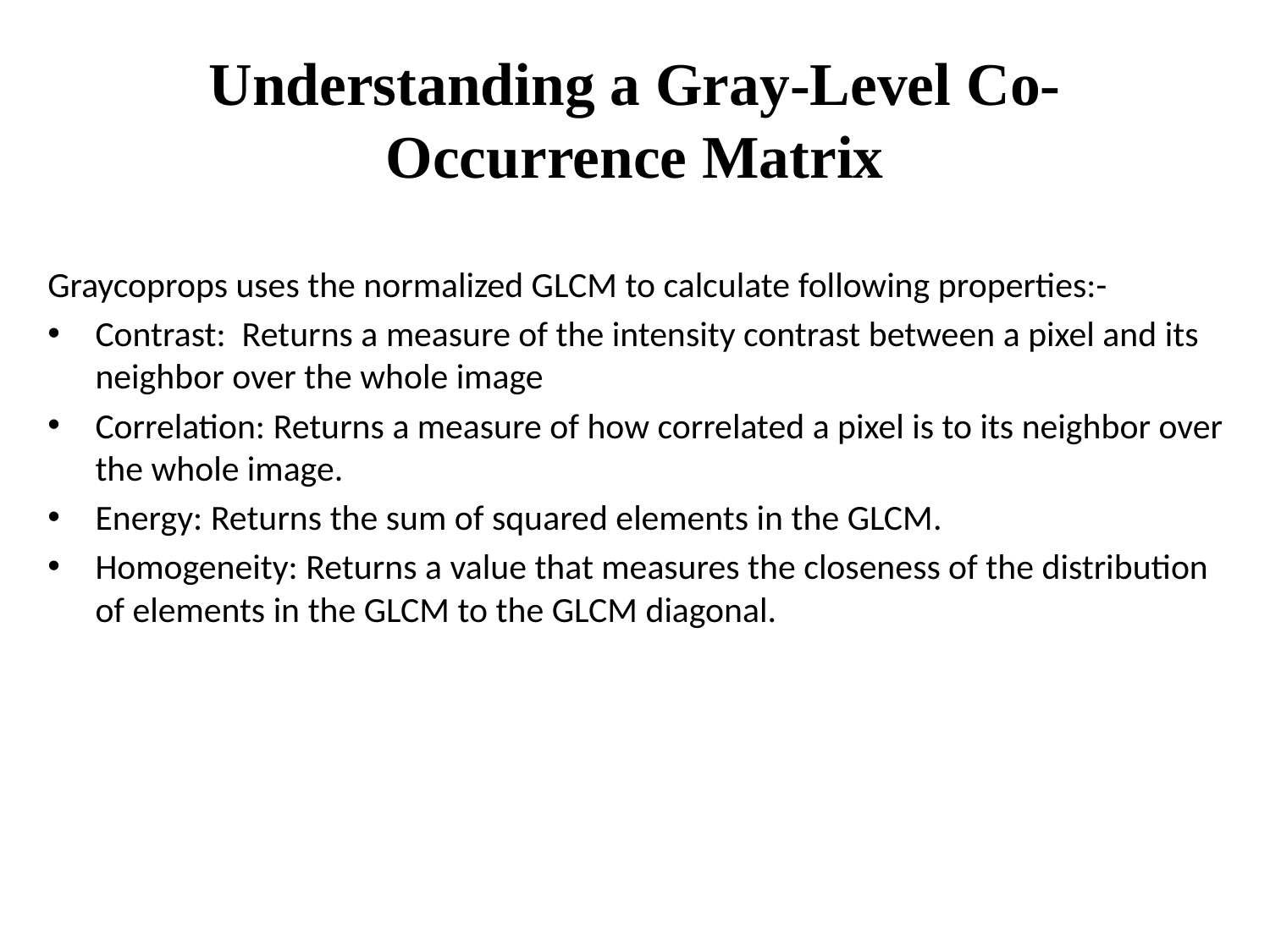

# Understanding a Gray-Level Co-Occurrence Matrix

Graycoprops uses the normalized GLCM to calculate following properties:-
Contrast:  Returns a measure of the intensity contrast between a pixel and its neighbor over the whole image
Correlation: Returns a measure of how correlated a pixel is to its neighbor over the whole image.
Energy: Returns the sum of squared elements in the GLCM.
Homogeneity: Returns a value that measures the closeness of the distribution of elements in the GLCM to the GLCM diagonal.